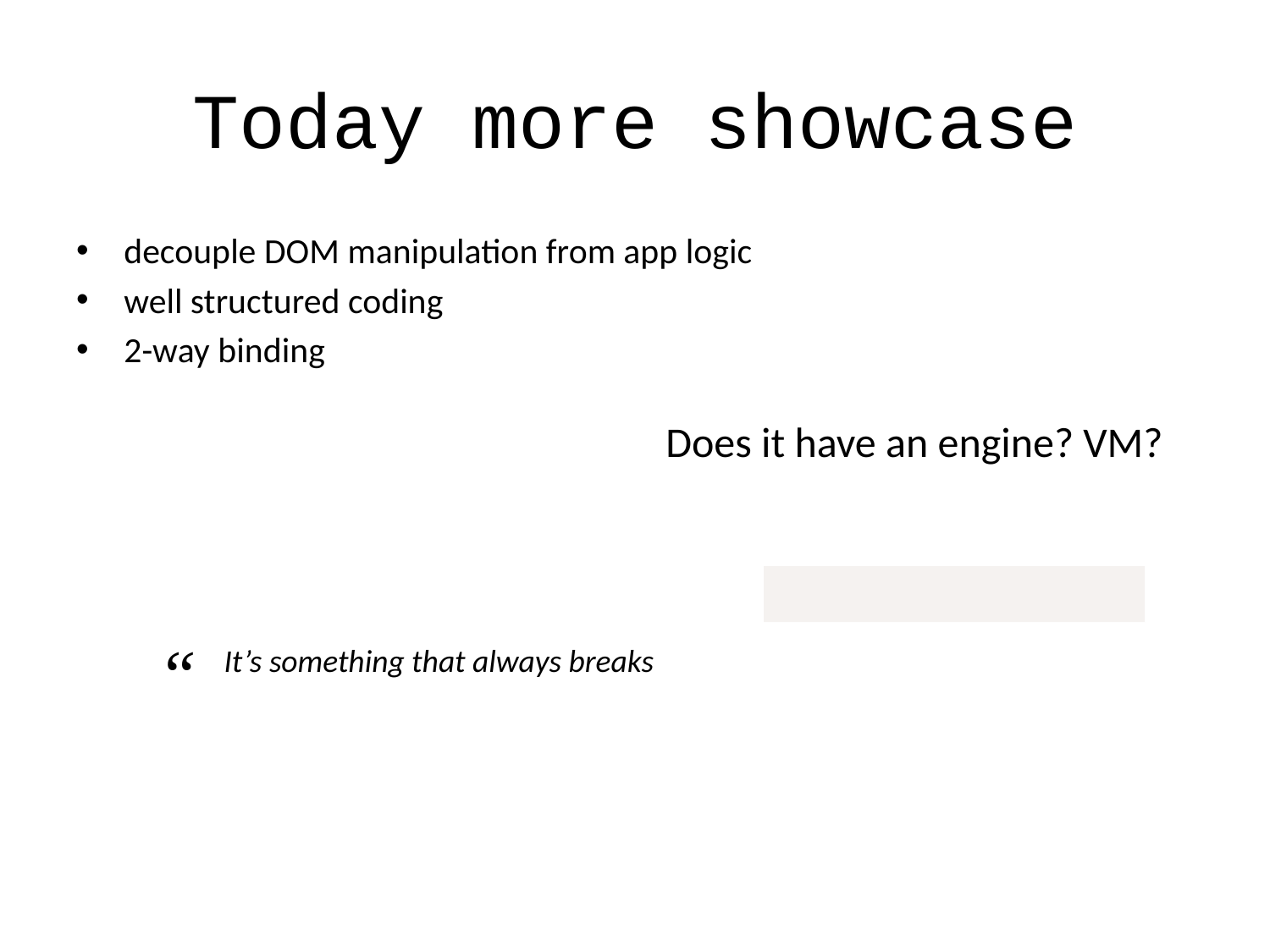

# Today more showcase
decouple DOM manipulation from app logic
well structured coding
2-way binding
Does it have an engine? VM?

“
It’s something that always breaks